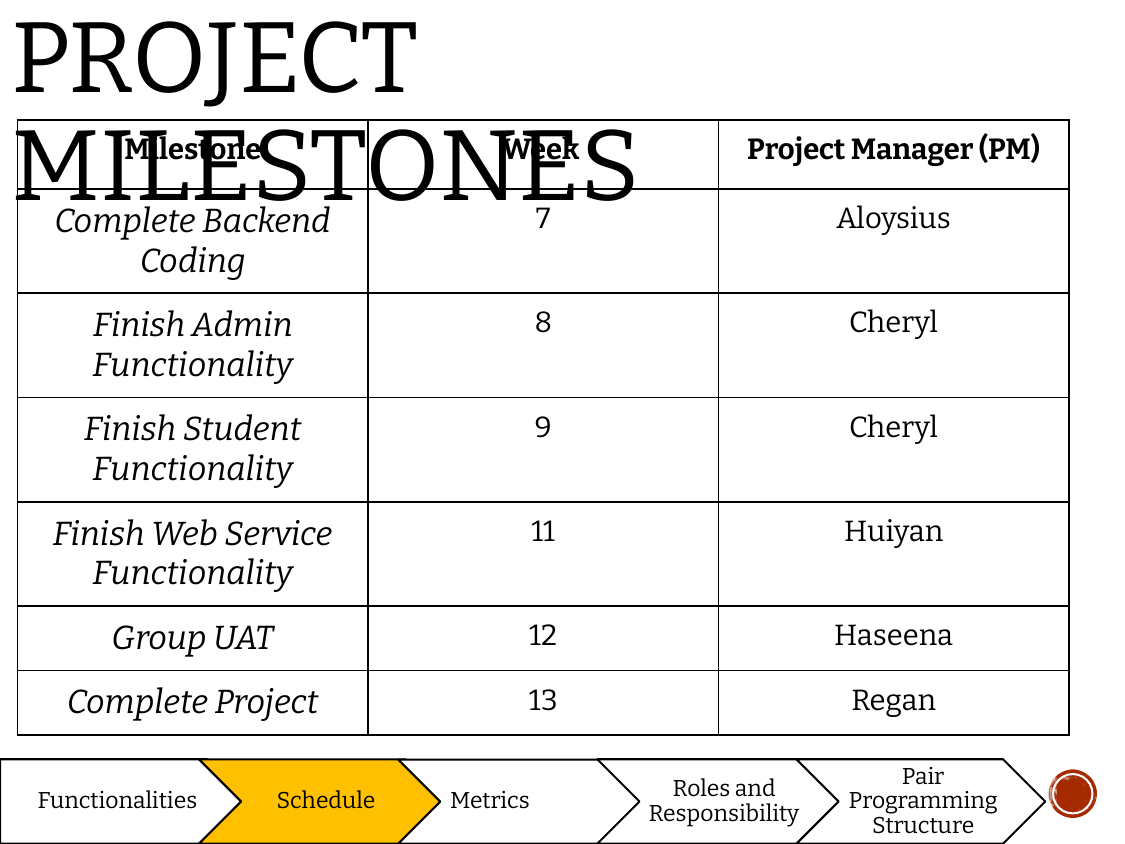

Project Milestones
| Milestone | Week | Project Manager (PM) |
| --- | --- | --- |
| Complete Backend Coding | 7 | Aloysius |
| Finish Admin Functionality | 8 | Cheryl |
| Finish Student Functionality | 9 | Cheryl |
| Finish Web Service Functionality | 11 | Huiyan |
| Group UAT | 12 | Haseena |
| Complete Project | 13 | Regan |

Functionalities
Schedule
Metrics
Roles and Responsibility
Pair Programming Structure